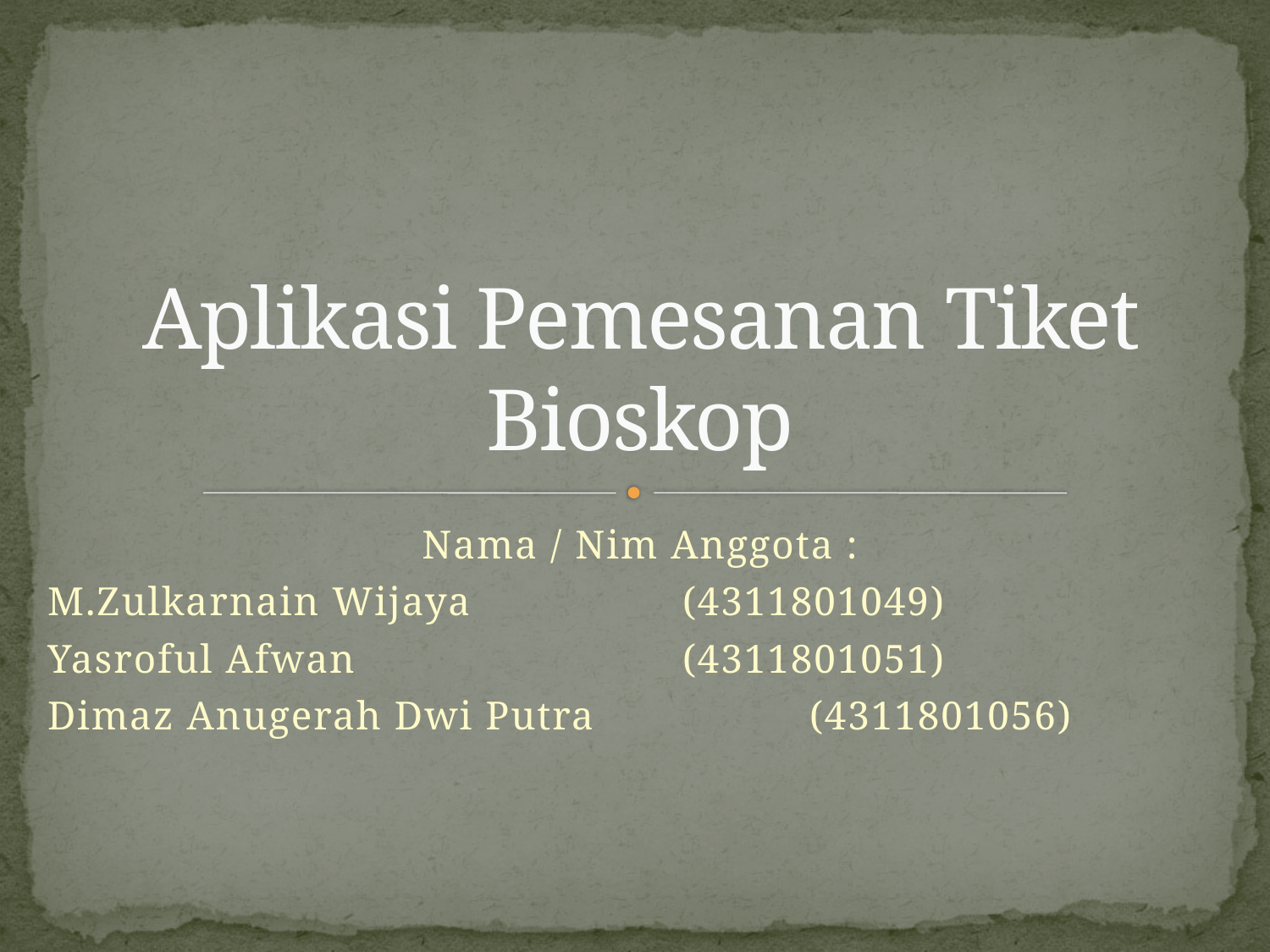

# Aplikasi Pemesanan Tiket Bioskop
Nama / Nim Anggota :
M.Zulkarnain Wijaya		(4311801049)
Yasroful Afwan			(4311801051)
Dimaz Anugerah Dwi Putra		(4311801056)